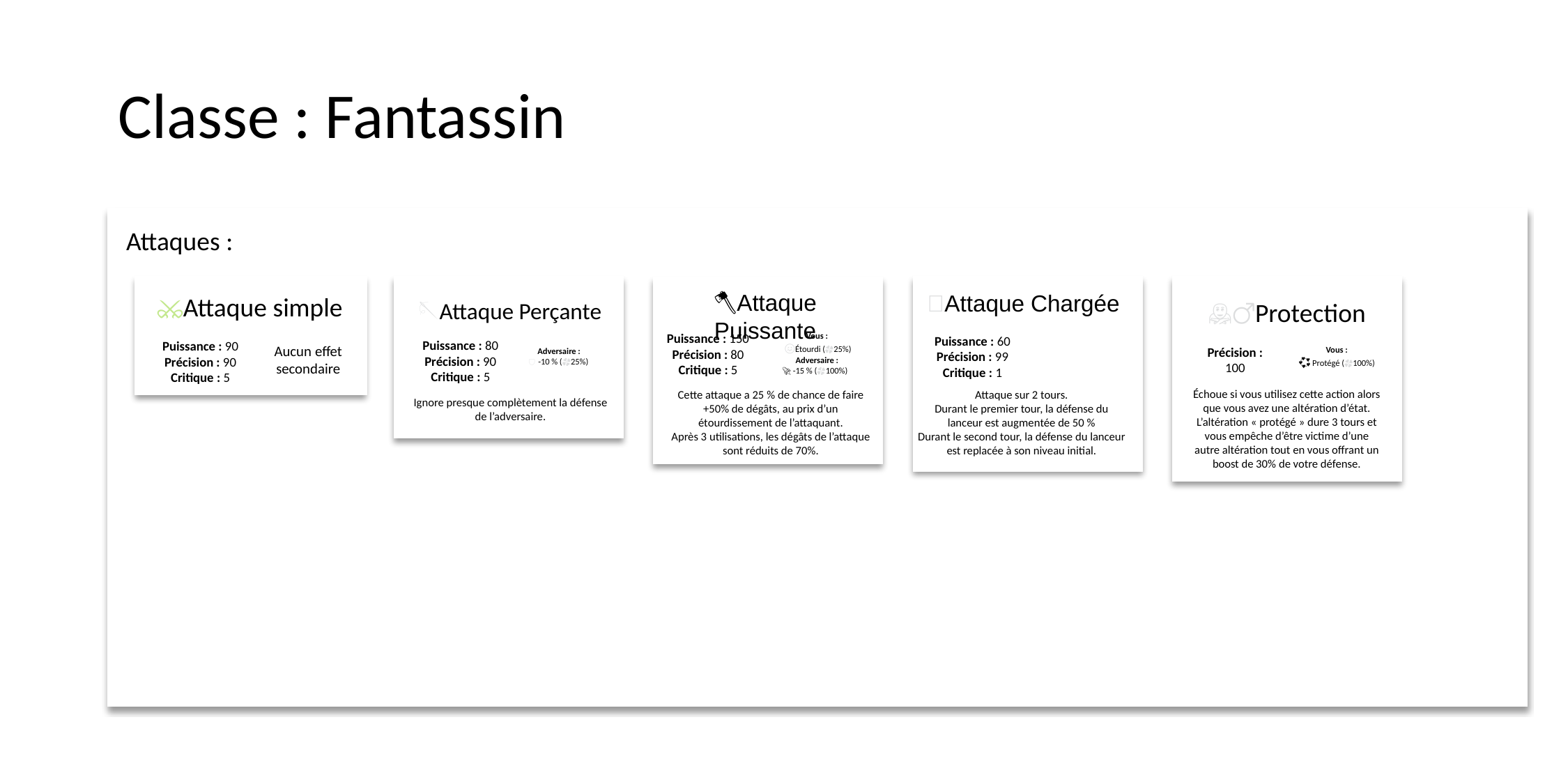

# Classe : Fantassin

Attaques :

🙅‍♂️Protection
Précision : 100
Vous :
💞 Protégé (🍀100%)
Échoue si vous utilisez cette action alors que vous avez une altération d’état.
L’altération « protégé » dure 3 tours et vous empêche d’être victime d’une autre altération tout en vous offrant un boost de 30% de votre défense.

⚔️Attaque simple
Puissance : 90
Précision : 90
Critique : 5
Aucun effet secondaire

🪡Attaque Perçante
Puissance : 80
Précision : 90
Critique : 5
Ignore presque complètement la défense de l’adversaire.
Adversaire :
🛡️ -10 % (🍀25%)

🧲Attaque Chargée
Puissance : 60
Précision : 99
Critique : 1
Attaque sur 2 tours.
Durant le premier tour, la défense du lanceur est augmentée de 50 %
Durant le second tour, la défense du lanceur est replacée à son niveau initial.

🪓Attaque Puissante
Puissance : 150
Précision : 80
Critique : 5
Vous :
😖Étourdi (🍀25%)
Adversaire :
🚀 -15 % (🍀100%)
Cette attaque a 25 % de chance de faire +50% de dégâts, au prix d’un étourdissement de l’attaquant.
Après 3 utilisations, les dégâts de l’attaque sont réduits de 70%.